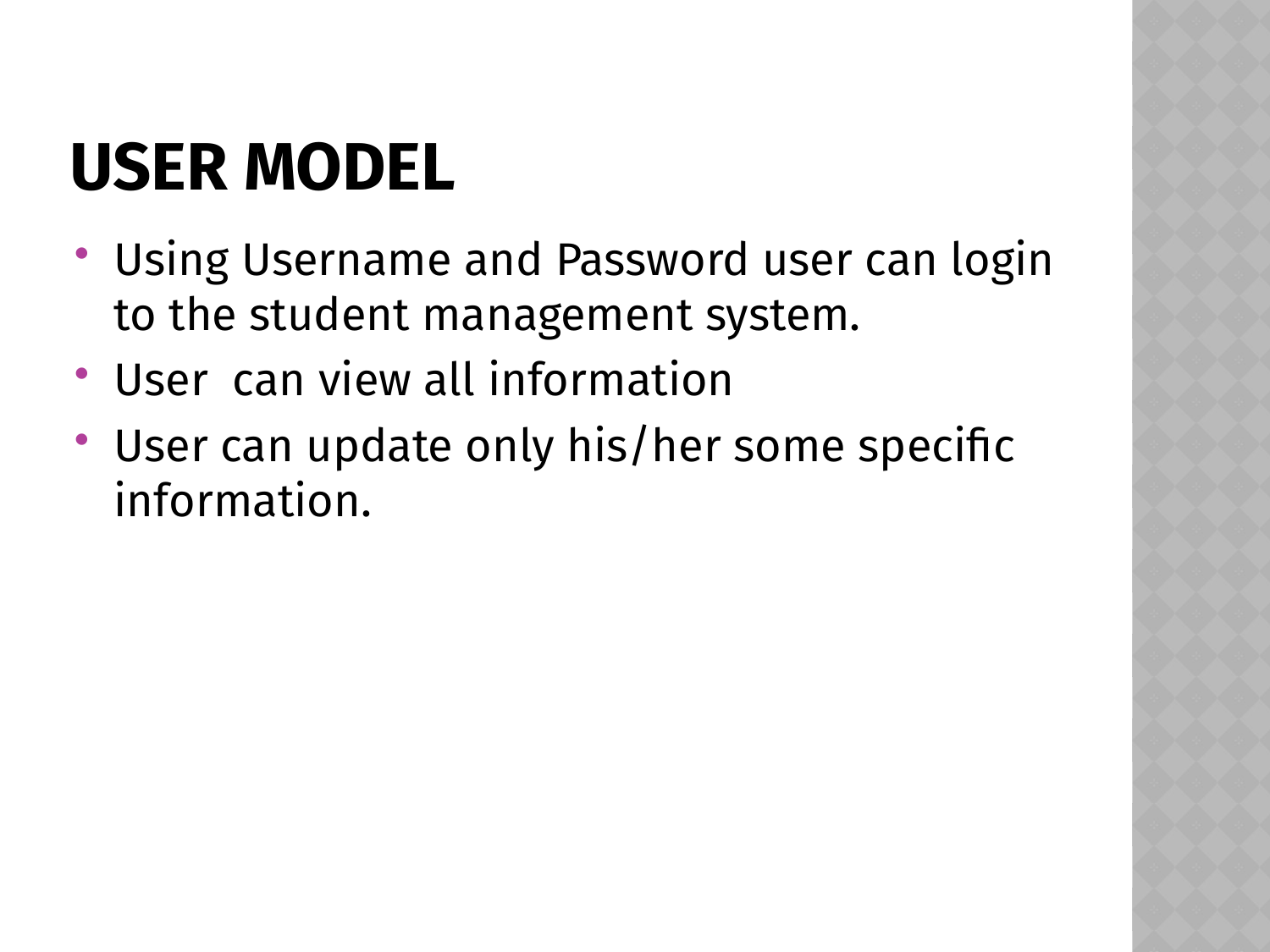

# User Model
Using Username and Password user can login to the student management system.
User  can view all information
User can update only his/her some specific information.